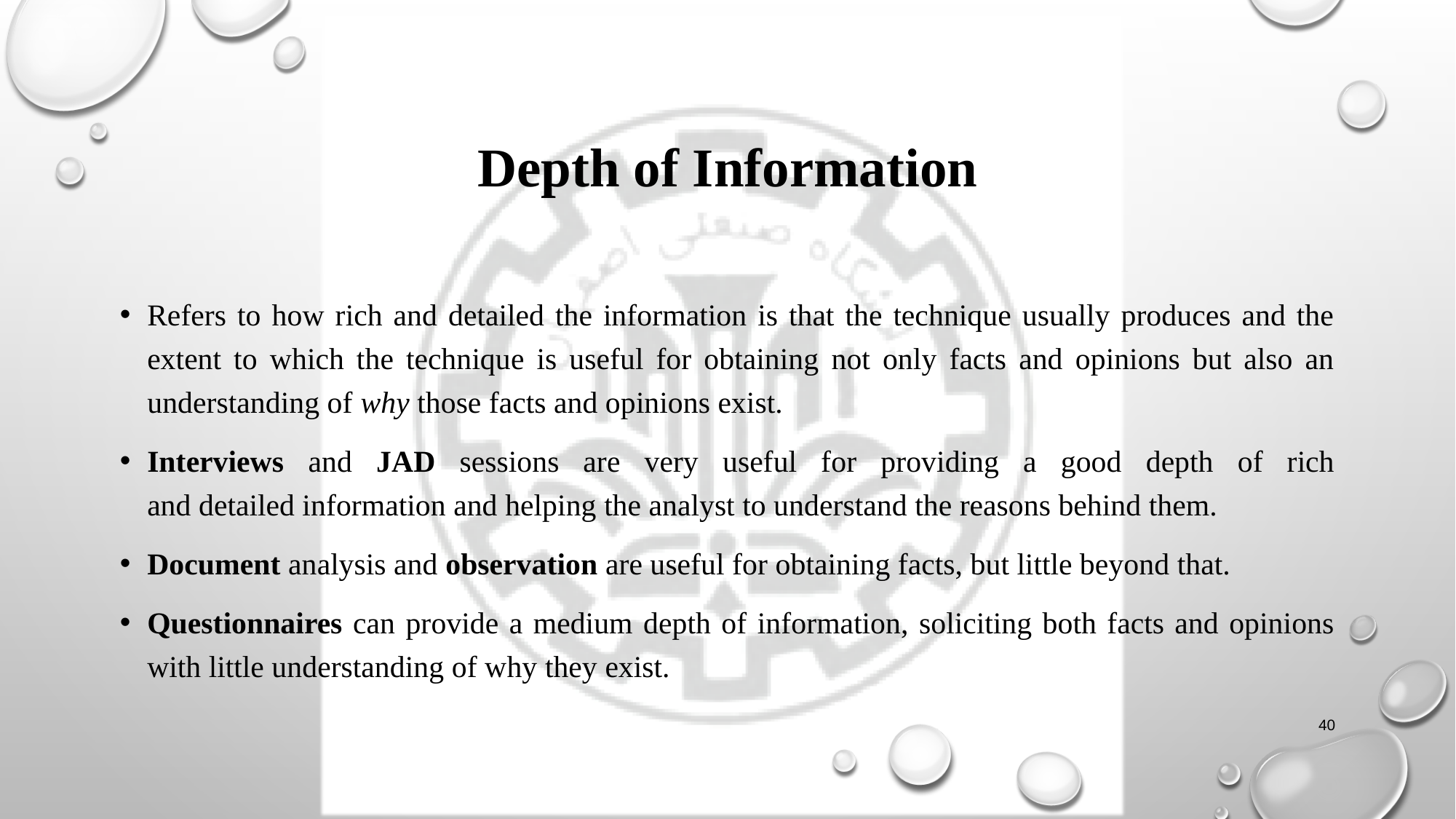

# Depth of Information
Refers to how rich and detailed the information is that the technique usually produces and the extent to which the technique is useful for obtaining not only facts and opinions but also an understanding of why those facts and opinions exist.
Interviews and JAD sessions are very useful for providing a good depth of rich
and detailed information and helping the analyst to understand the reasons behind them.
Document analysis and observation are useful for obtaining facts, but little beyond that.
Questionnaires can provide a medium depth of information, soliciting both facts and opinions with little understanding of why they exist.
40